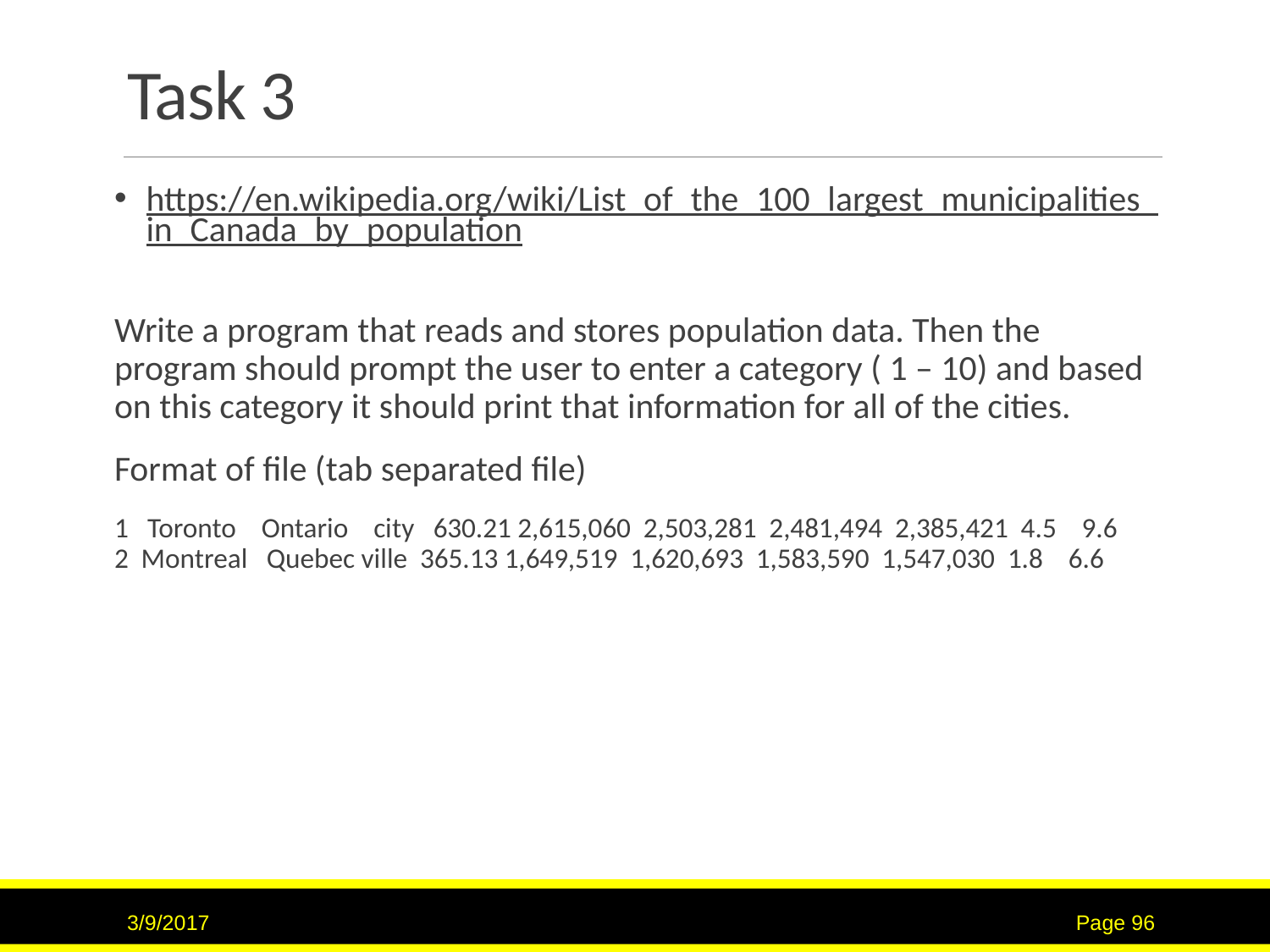

# Task 3
https://en.wikipedia.org/wiki/List_of_the_100_largest_municipalities_in_Canada_by_population
Write a program that reads and stores population data. Then the program should prompt the user to enter a category ( 1 – 10) and based on this category it should print that information for all of the cities.
Format of file (tab separated file)
1   Toronto    Ontario    city   630.21 2,615,060  2,503,281  2,481,494  2,385,421  4.5    9.6
2  Montreal   Quebec ville  365.13 1,649,519  1,620,693  1,583,590  1,547,030  1.8    6.6

3/9/2017
Page 96